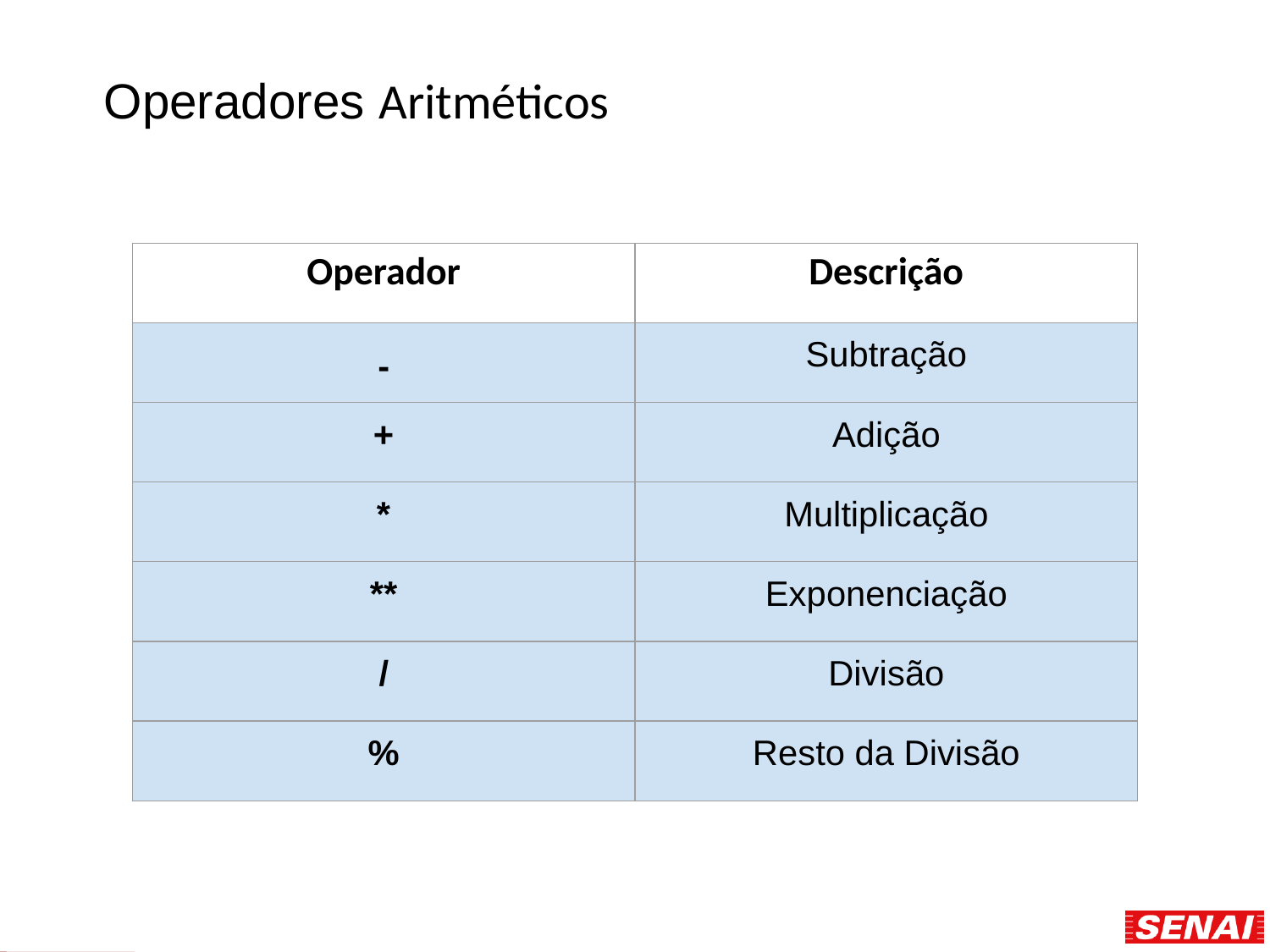

# Operadores Aritméticos
| Operador | Descrição |
| --- | --- |
| - | Subtração |
| + | Adição |
| \* | Multiplicação |
| \*\* | Exponenciação |
| / | Divisão |
| % | Resto da Divisão |